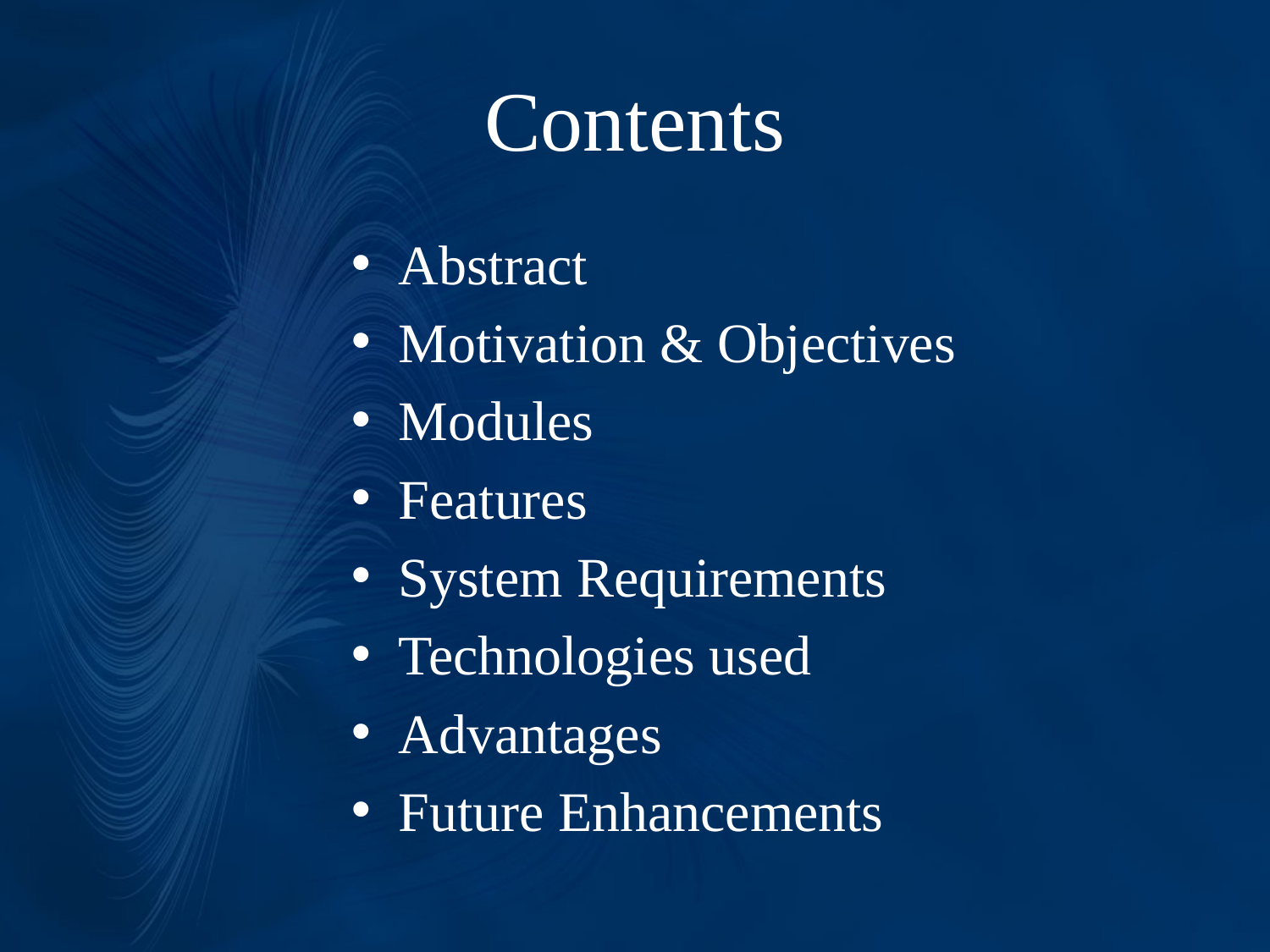

# Contents
Abstract
Motivation & Objectives
Modules
Features
System Requirements
Technologies used
Advantages
Future Enhancements